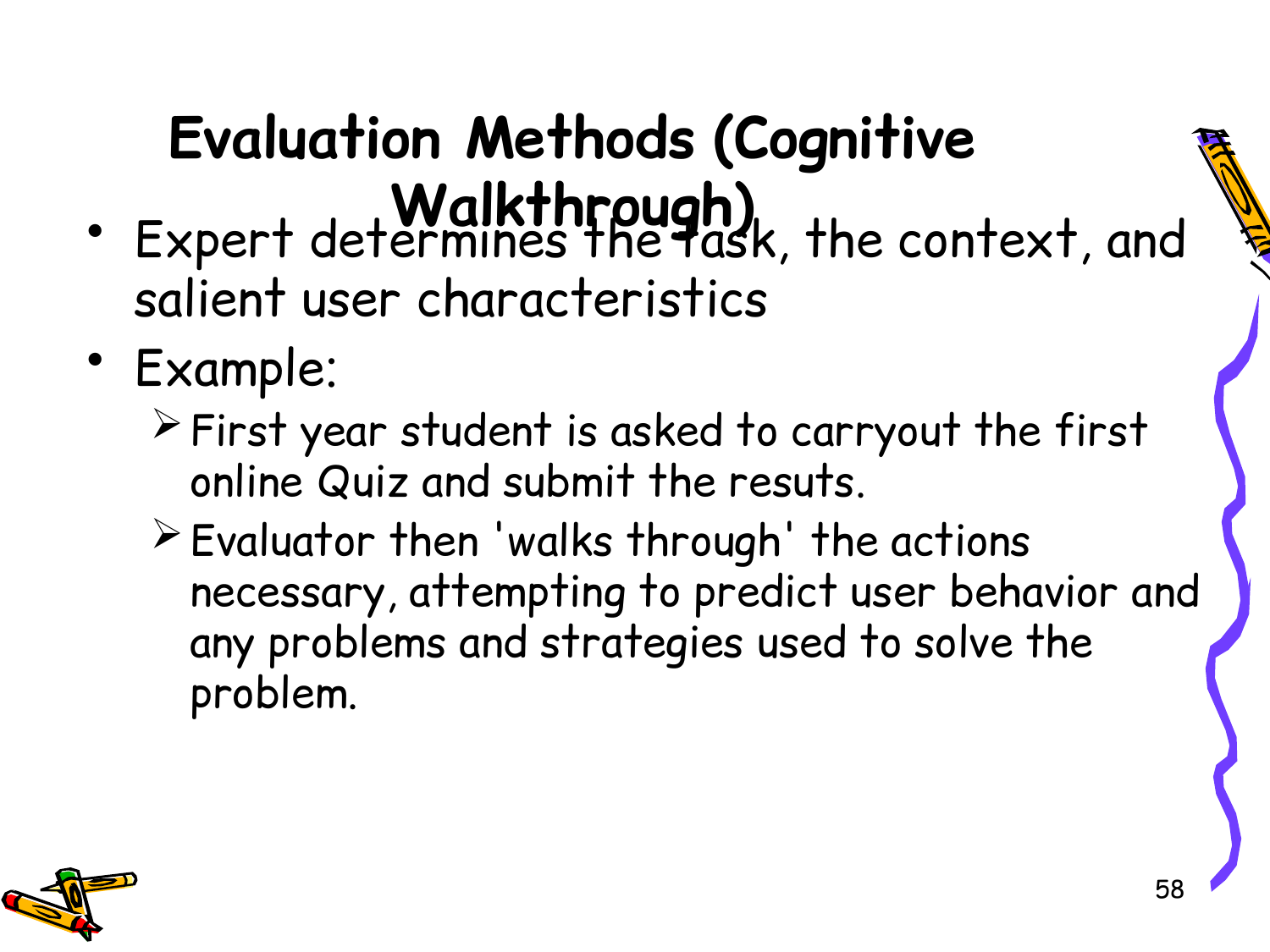

# Evaluation Methods (Cognitive Walkthrough)
Expert determines the task, the context, and salient user characteristics
Example:
First year student is asked to carryout the first online Quiz and submit the resuts.
Evaluator then 'walks through' the actions necessary, attempting to predict user behavior and any problems and strategies used to solve the problem.
58